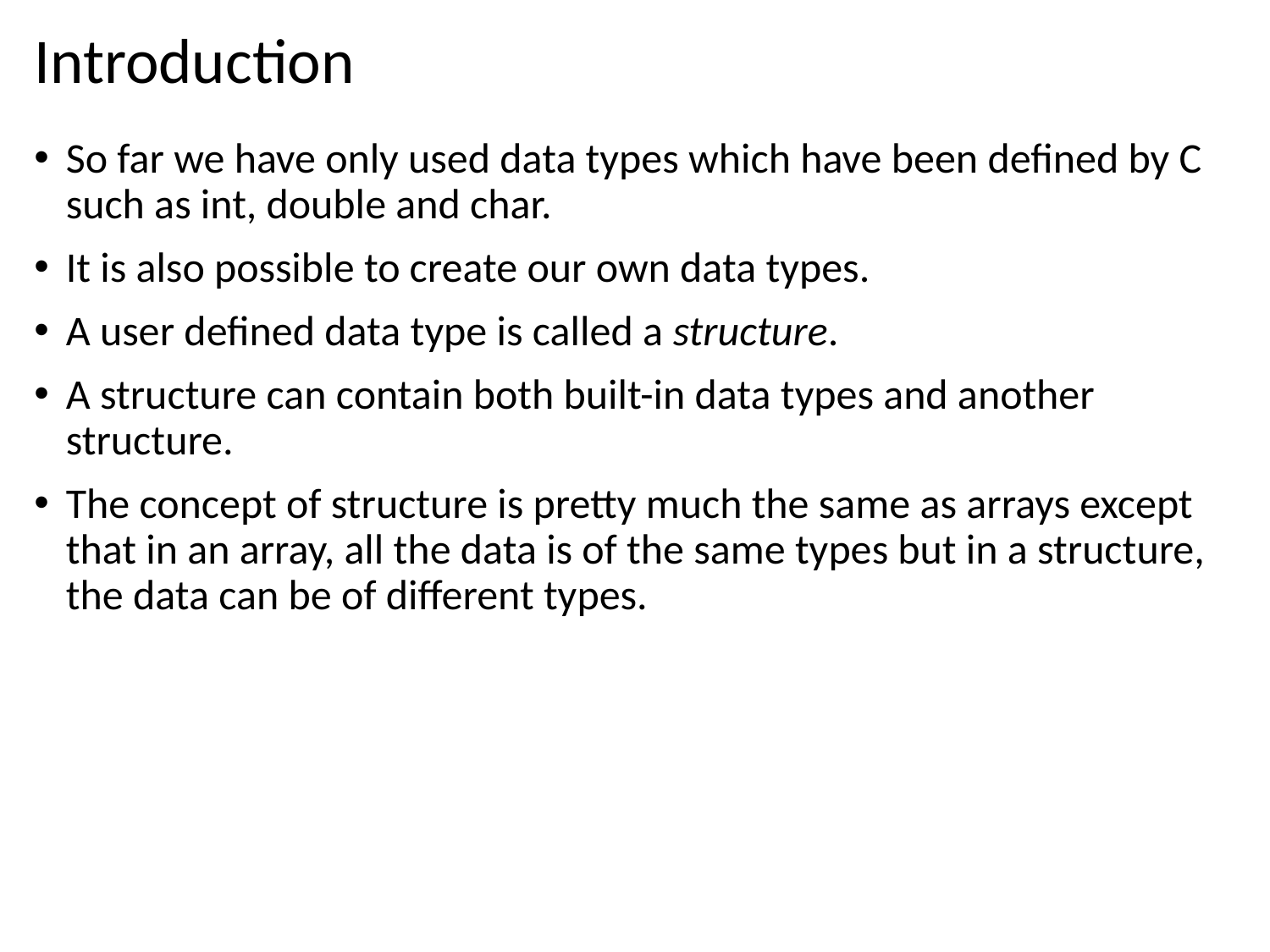

# Introduction
So far we have only used data types which have been defined by C such as int, double and char.
It is also possible to create our own data types.
A user defined data type is called a structure.
A structure can contain both built-in data types and another structure.
The concept of structure is pretty much the same as arrays except that in an array, all the data is of the same types but in a structure, the data can be of different types.